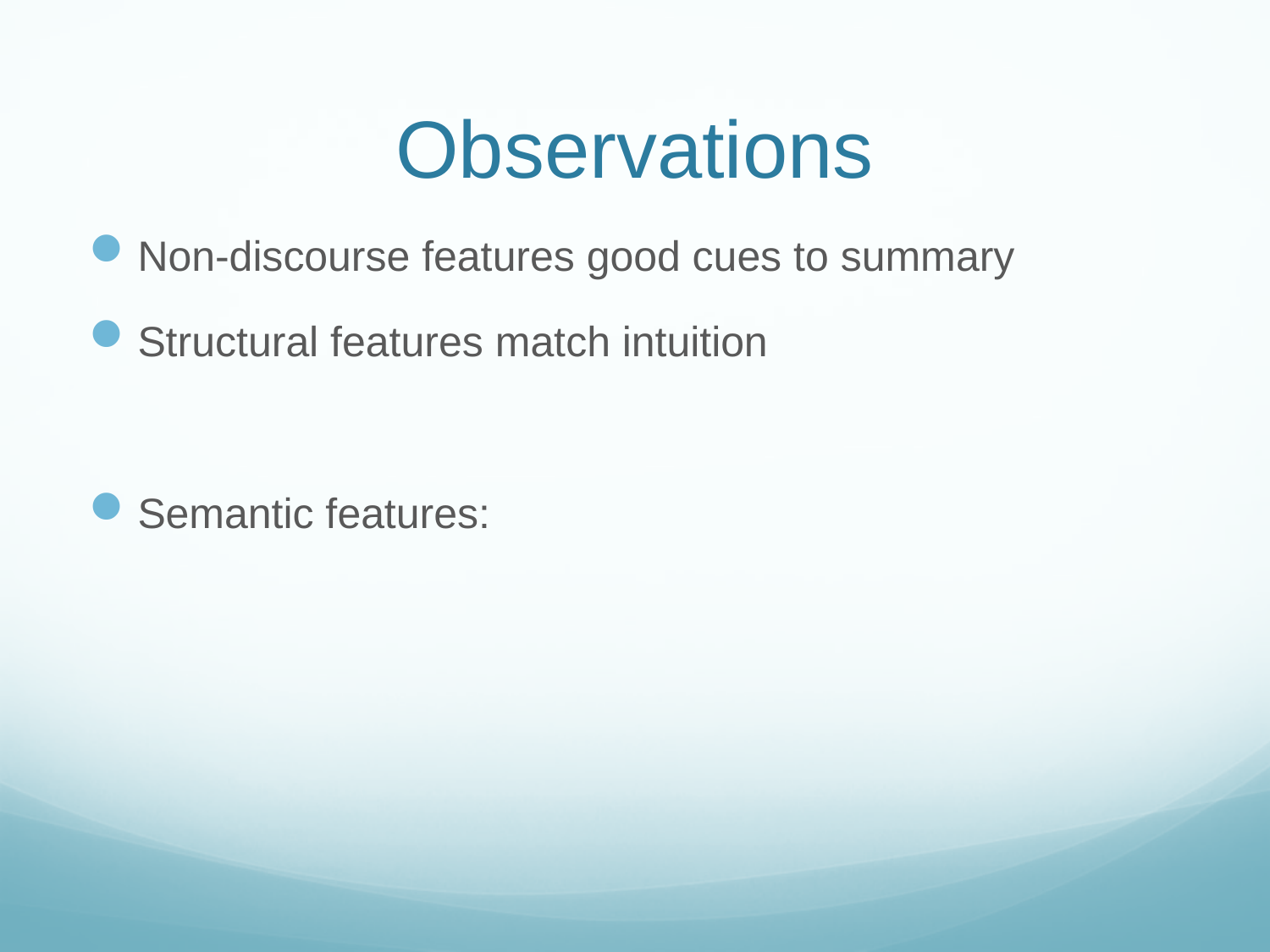

# Observations
Non-discourse features good cues to summary
Structural features match intuition

Semantic features: